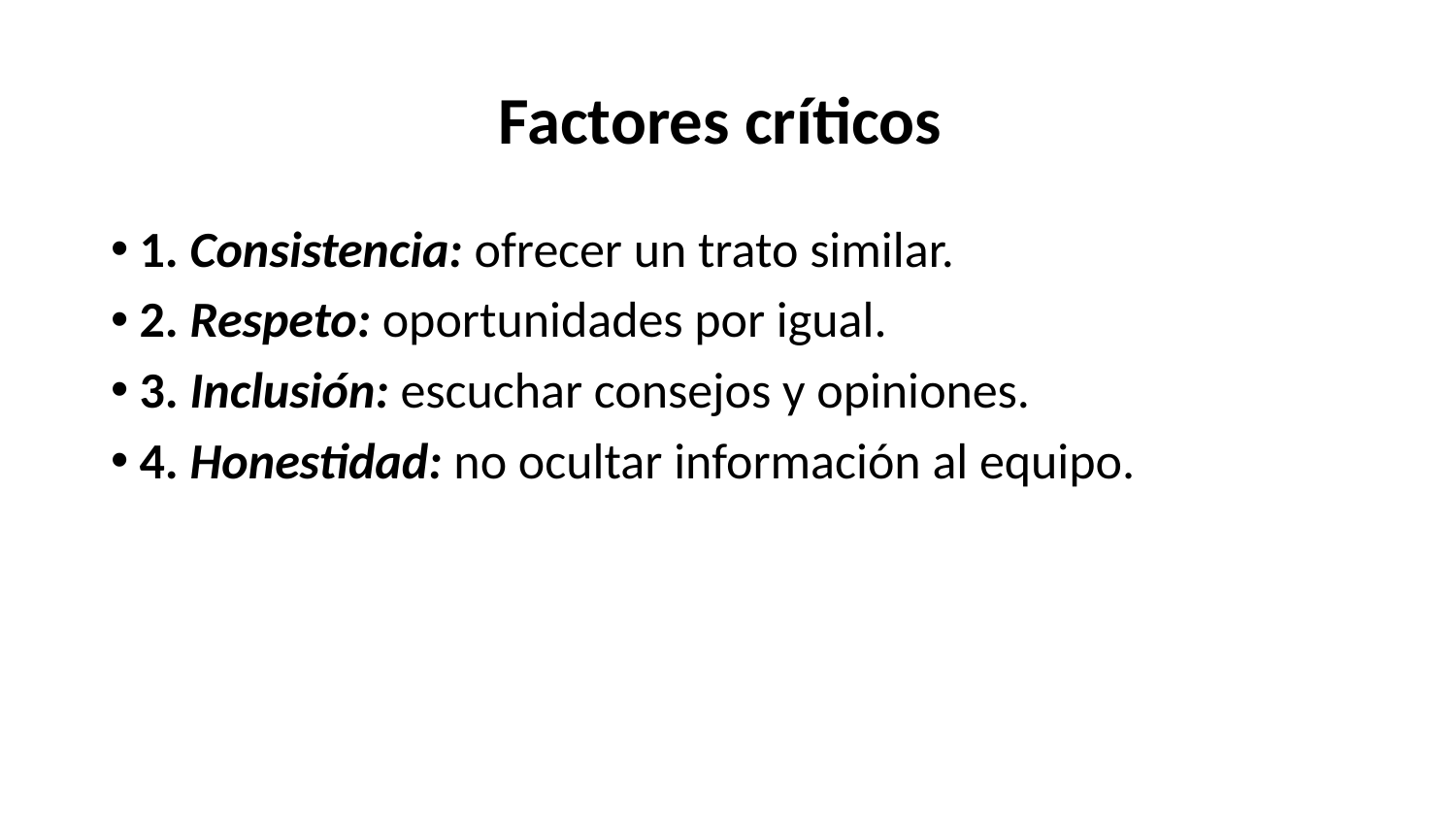

# Factores críticos
1. Consistencia: ofrecer un trato similar.
2. Respeto: oportunidades por igual.
3. Inclusión: escuchar consejos y opiniones.
4. Honestidad: no ocultar información al equipo.